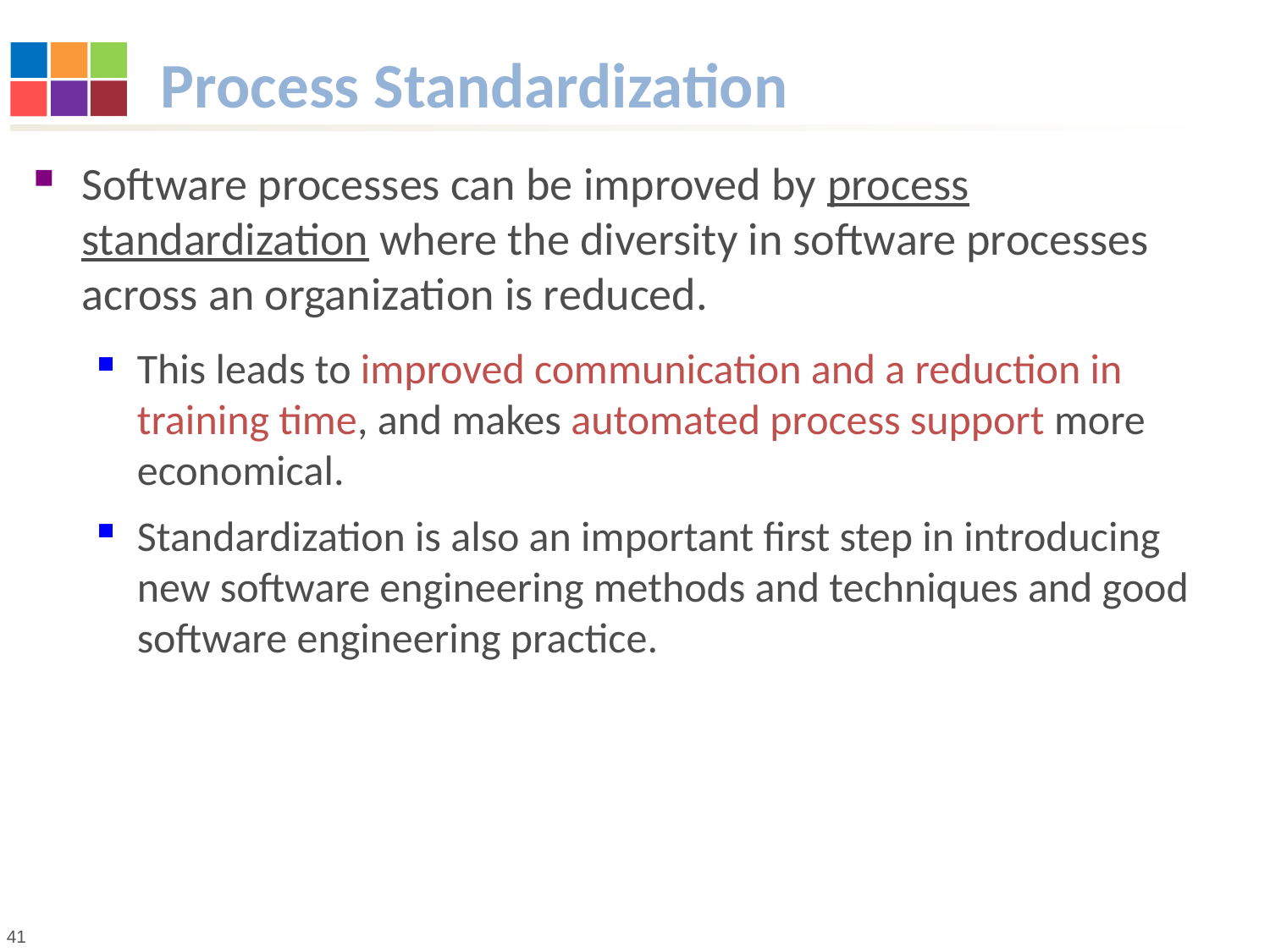

# Process Standardization
Software processes can be improved by process standardization where the diversity in software processes across an organization is reduced.
This leads to improved communication and a reduction in training time, and makes automated process support more economical.
Standardization is also an important first step in introducing new software engineering methods and techniques and good software engineering practice.